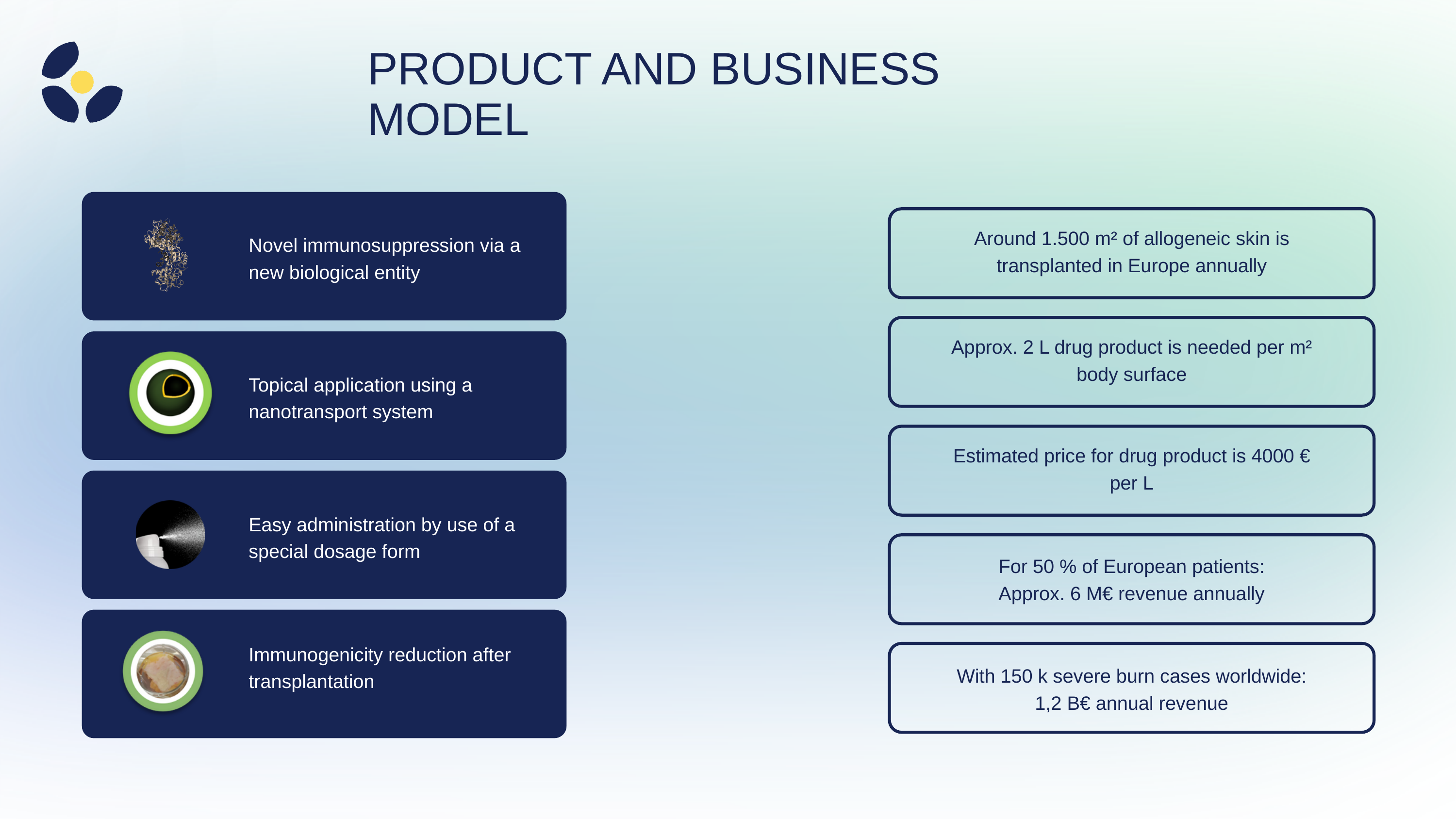

PRODUCT AND BUSINESS MODEL

Novel immunosuppression via a new biological entity

Around 1.500 m² of allogeneic skin is transplanted in Europe annually

Approx. 2 L drug product is needed per m² body surface

Topical application using a nanotransport system

Estimated price for drug product is 4000 € per L

Easy administration by use of a special dosage form

For 50 % of European patients:
Approx. 6 M€ revenue annually

Immunogenicity reduction after transplantation

With 150 k severe burn cases worldwide: 1,2 B€ annual revenue